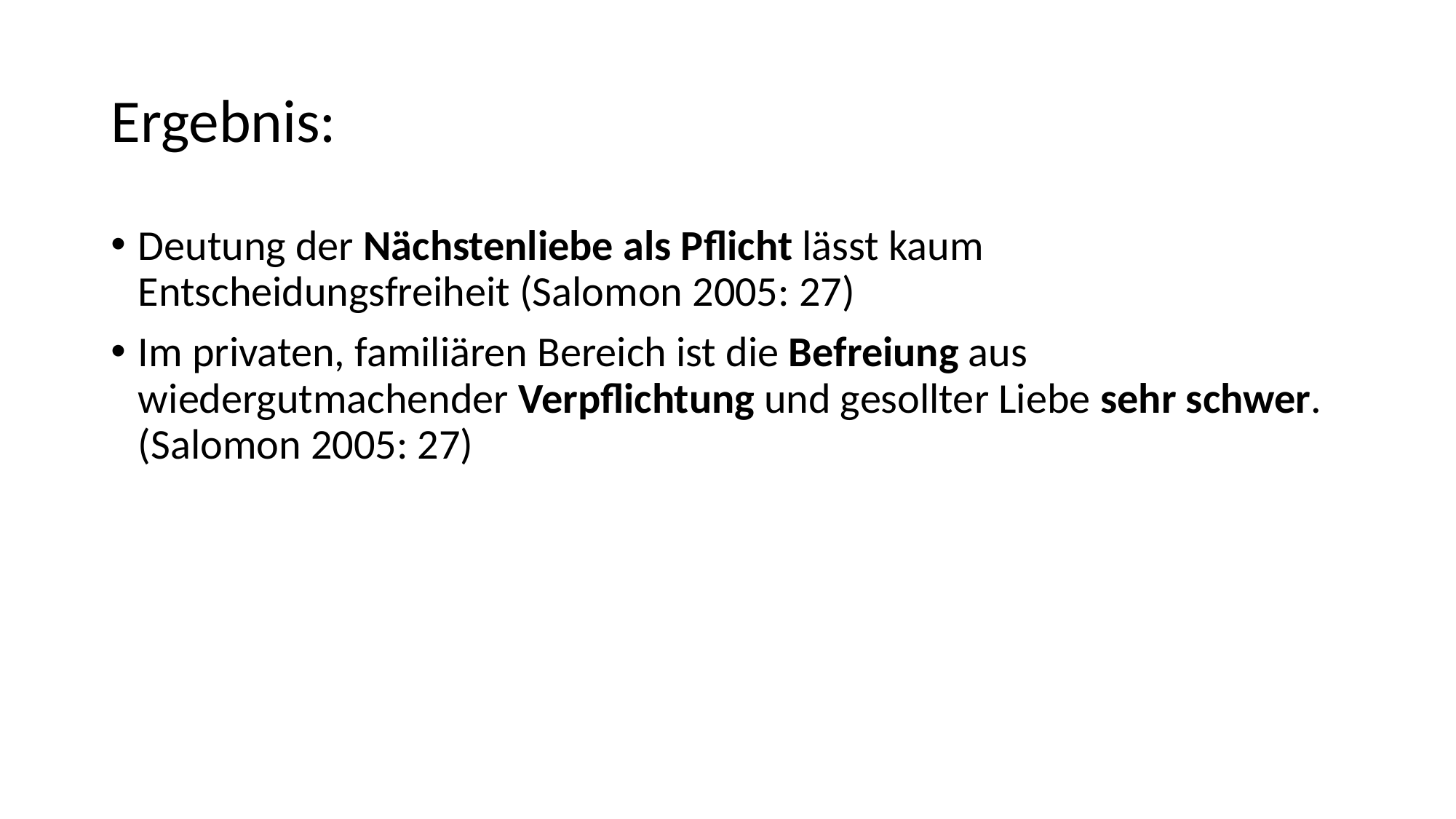

# Ergebnis:
Deutung der Nächstenliebe als Pflicht lässt kaum Entscheidungsfreiheit (Salomon 2005: 27)
Im privaten, familiären Bereich ist die Befreiung aus wiedergutmachender Verpflichtung und gesollter Liebe sehr schwer. (Salomon 2005: 27)